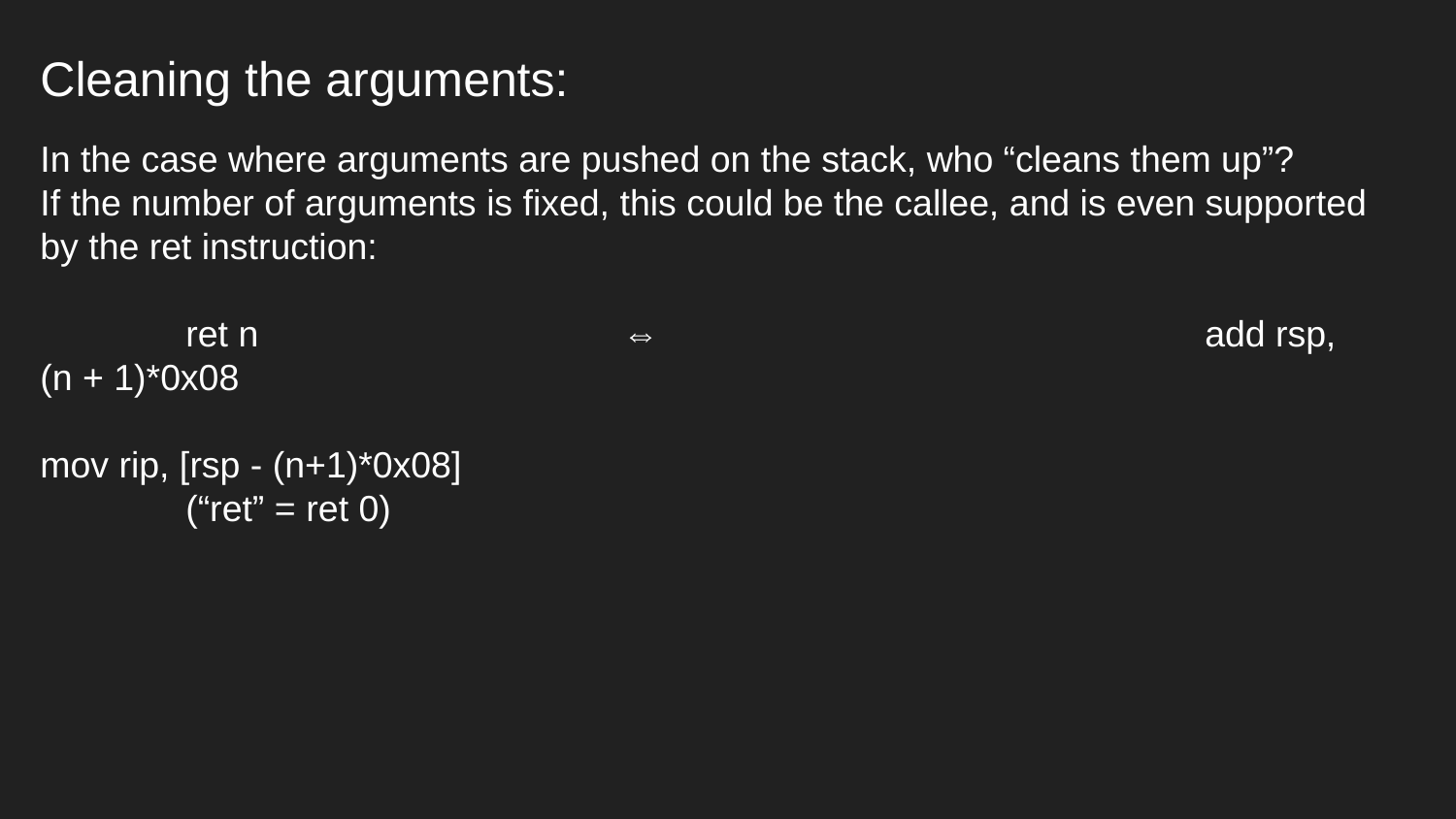

Cleaning the arguments:
In the case where arguments are pushed on the stack, who “cleans them up”?
If the number of arguments is fixed, this could be the callee, and is even supported by the ret instruction:

	ret n			⇔				add rsp, (n + 1)*0x08
									mov rip, [rsp - (n+1)*0x08]
	(“ret” = ret 0)